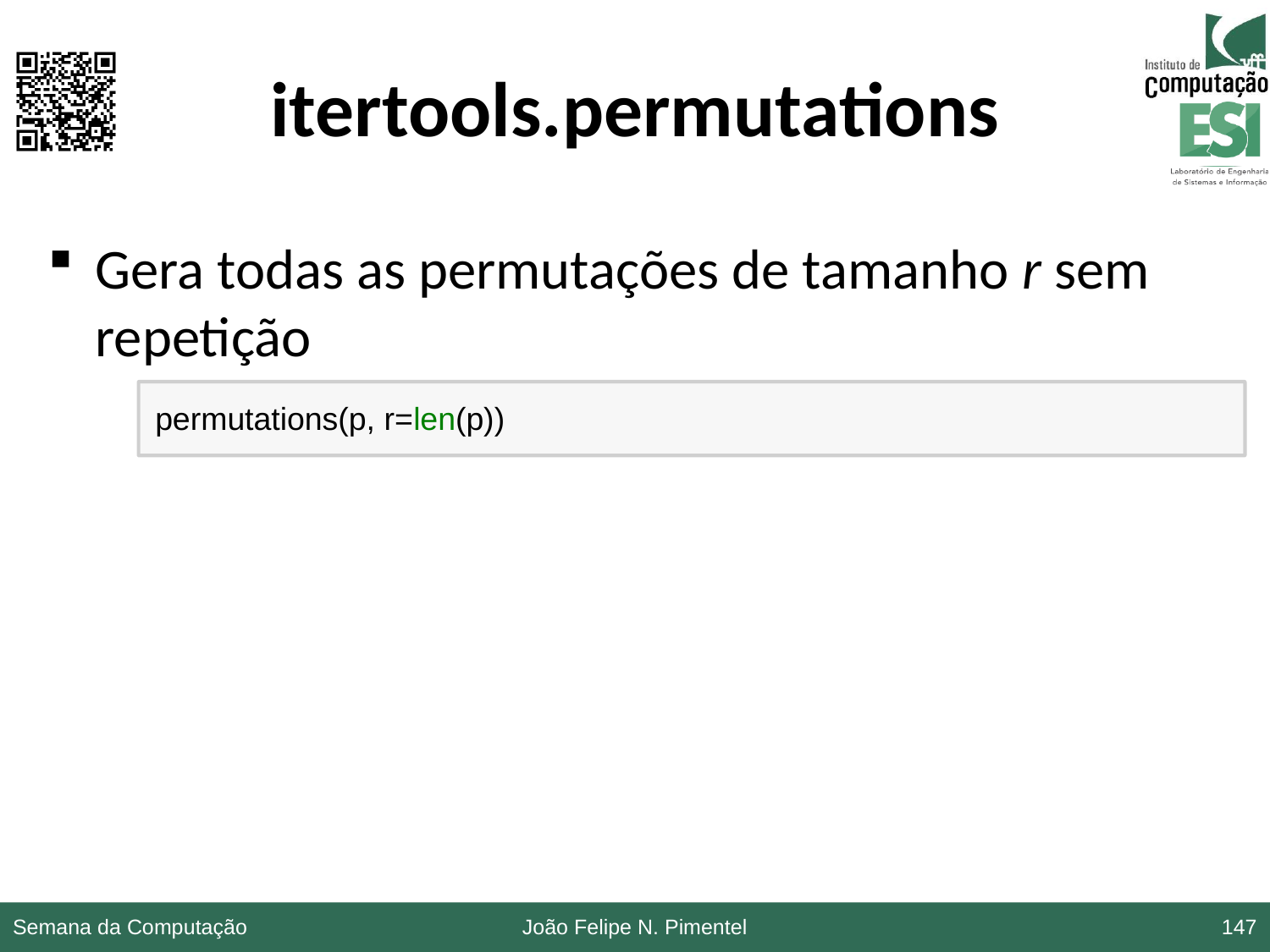

# itertools.permutations
Gera todas as permutações de tamanho r sem repetição
permutations(p, r=len(p))
Semana da Computação
João Felipe N. Pimentel
147